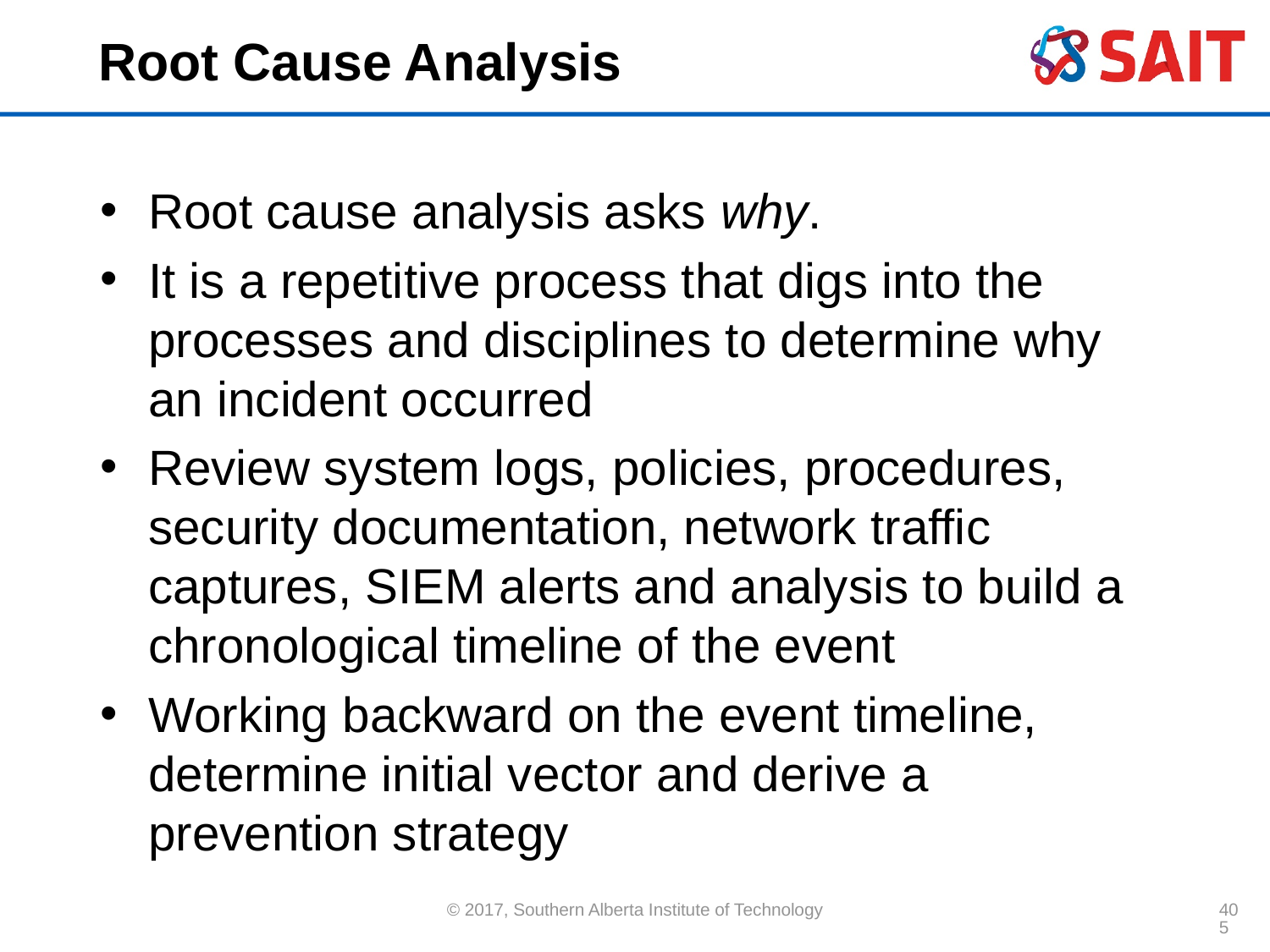

# Root Cause Analysis
Root cause analysis asks why.
It is a repetitive process that digs into the processes and disciplines to determine why an incident occurred
Review system logs, policies, procedures, security documentation, network traffic captures, SIEM alerts and analysis to build a chronological timeline of the event
Working backward on the event timeline, determine initial vector and derive a prevention strategy